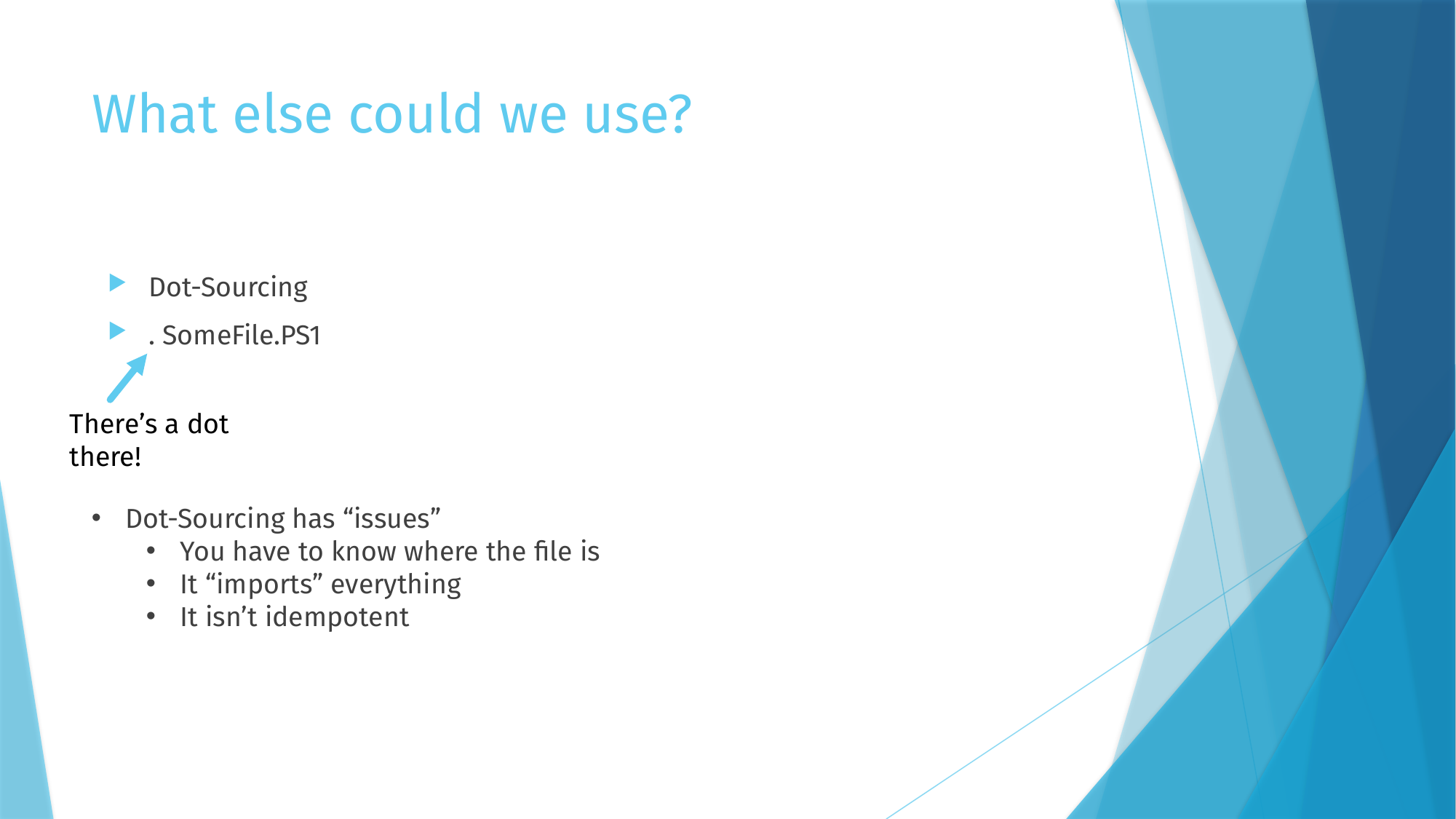

# What else could we use?
Dot-Sourcing
. SomeFile.PS1

There’s a dot there!
Dot-Sourcing has “issues”
You have to know where the file is
It “imports” everything
It isn’t idempotent